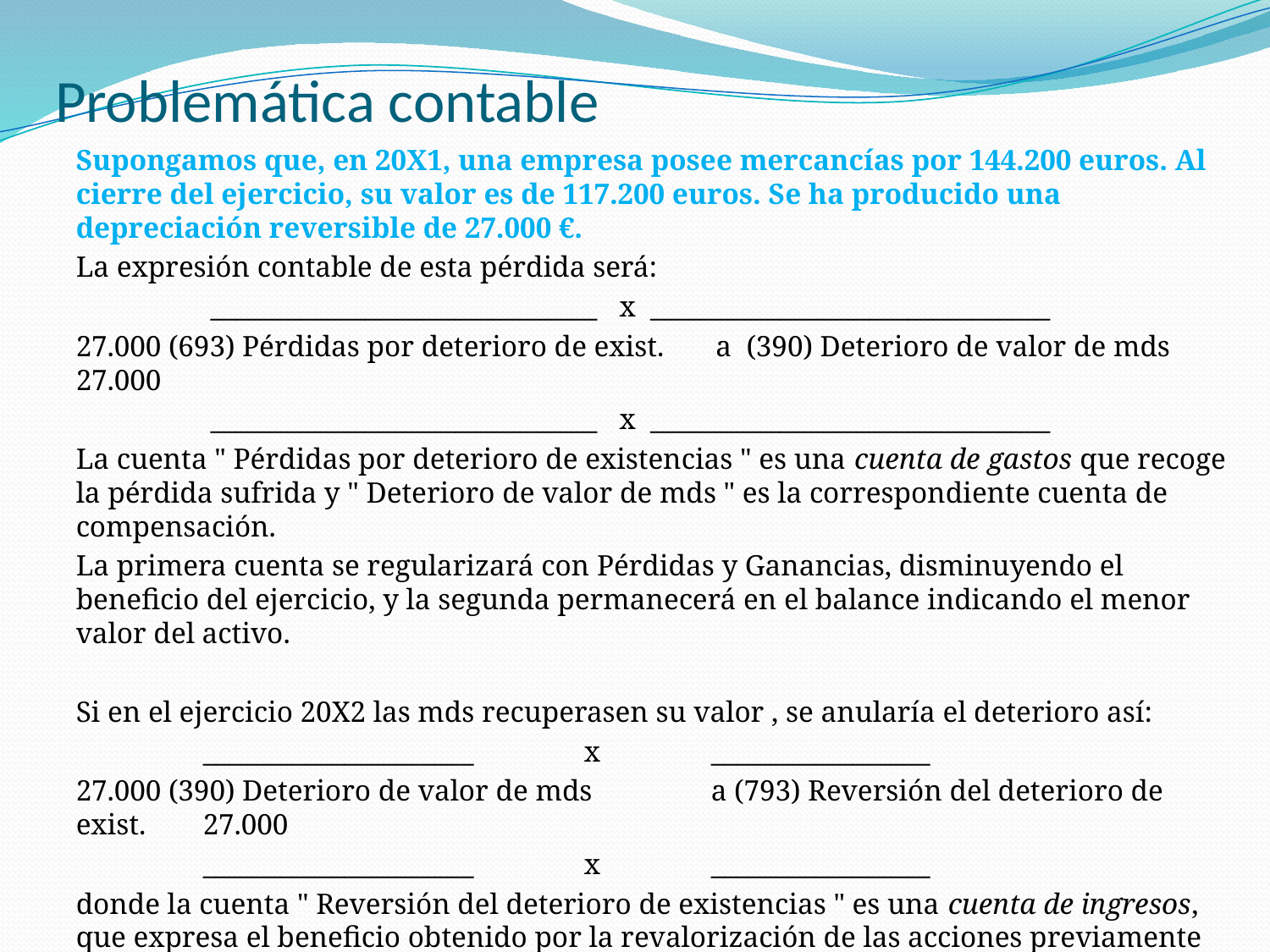

# Problemática contable
Supongamos que, en 20X1, una empresa posee mercancías por 144.200 euros. Al cierre del ejercicio, su valor es de 117.200 euros. Se ha producido una depreciación reversible de 27.000 €.
La expresión contable de esta pérdida será:
	 ______________________________   x  _______________________________
27.000 (693) Pérdidas por deterioro de exist.       a  (390) Deterioro de valor de mds       27.000
	 ______________________________   x  _______________________________
La cuenta " Pérdidas por deterioro de existencias " es una cuenta de gastos que recoge la pérdida sufrida y " Deterioro de valor de mds " es la correspondiente cuenta de compensación.
La primera cuenta se regularizará con Pérdidas y Ganancias, disminuyendo el beneficio del ejercicio, y la segunda permanecerá en el balance indicando el menor valor del activo.

Si en el ejercicio 20X2 las mds recuperasen su valor , se anularía el deterioro así:
	_____________________	x	_________________
27.000 (390) Deterioro de valor de mds 	a (793) Reversión del deterioro de exist.	27.000
	_____________________	x	_________________
donde la cuenta " Reversión del deterioro de existencias " es una cuenta de ingresos, que expresa el beneficio obtenido por la revalorización de las acciones previamente depreciadas.